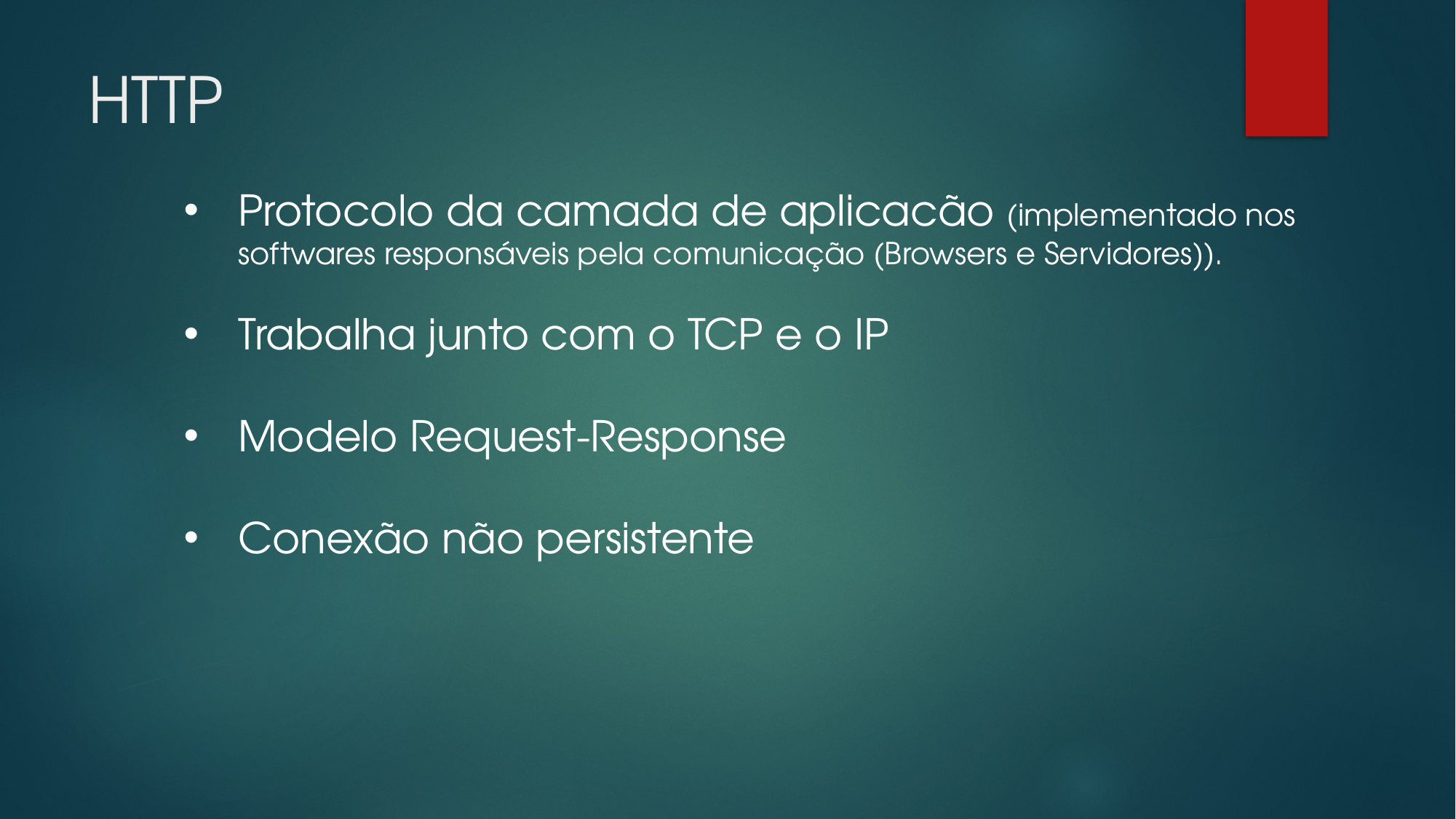

# HTTP
Protocolo da camada de aplicacão (implementado nos softwares responsáveis pela comunicação (Browsers e Servidores)).

Trabalha junto com o TCP e o IP

Modelo Request-Response

Conexão não persistente